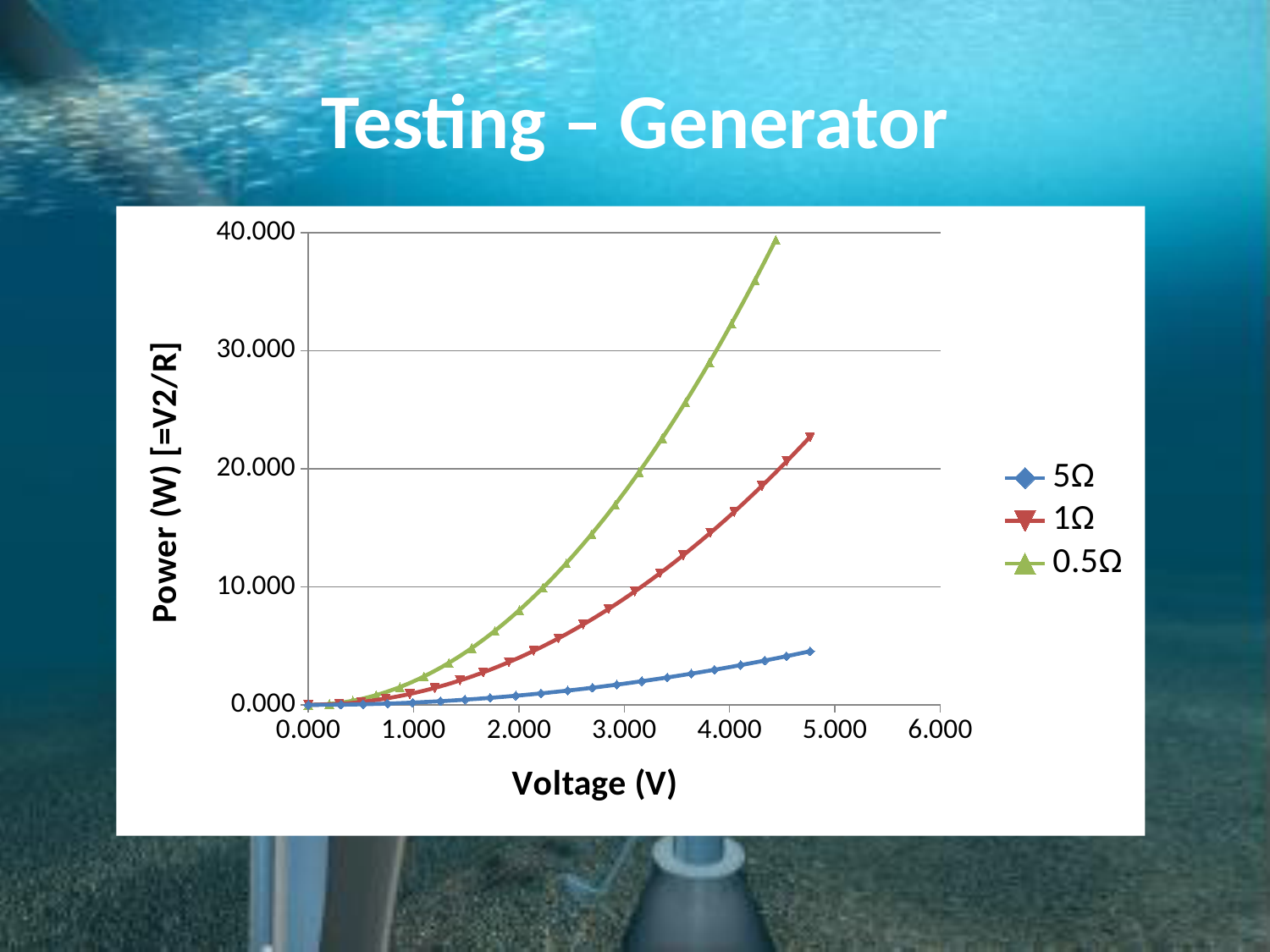

# Testing – Generator

### Chart

| Category | 5Ω | 1Ω | 0.5Ω |
|---|---|---|---|